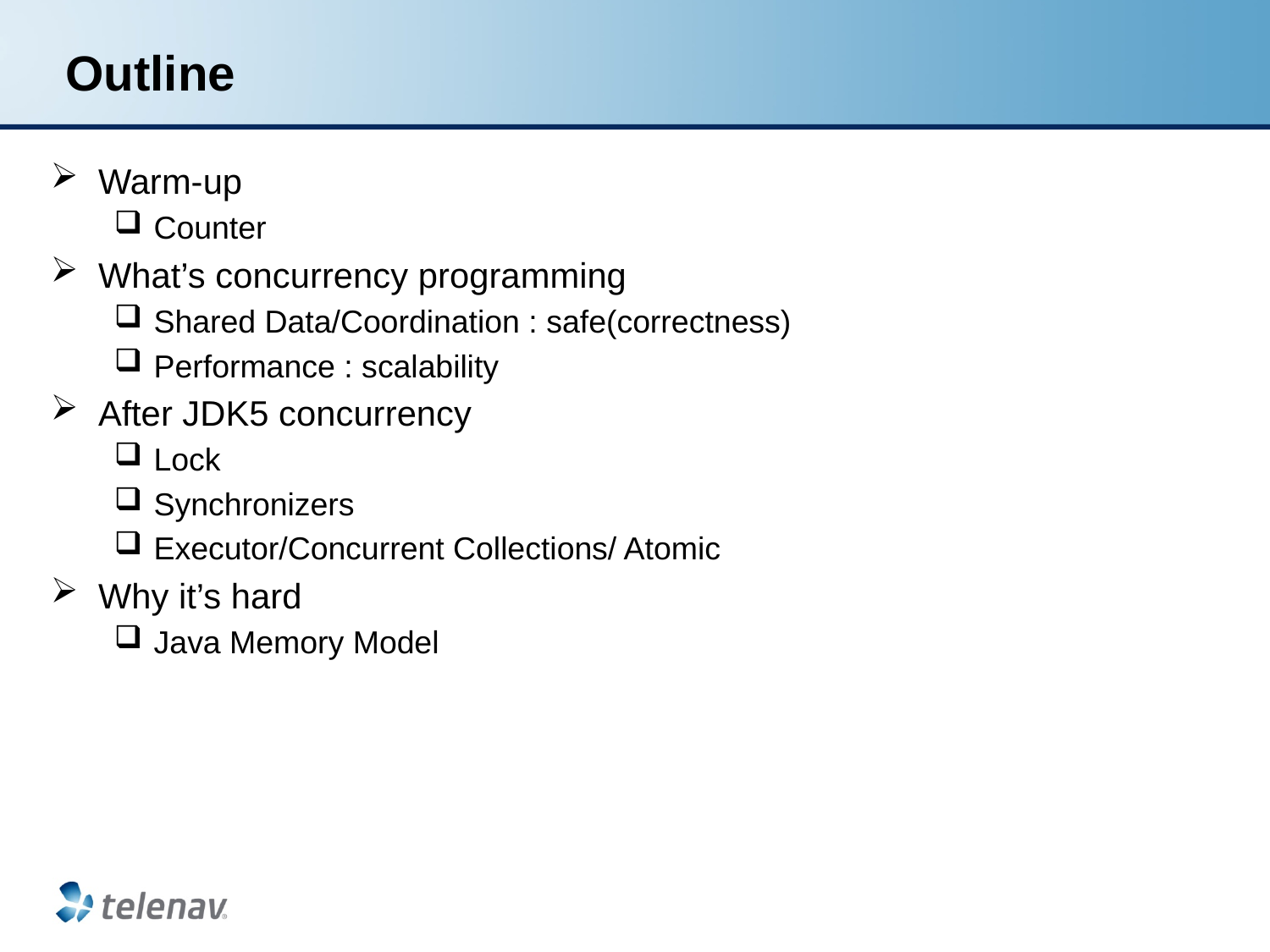

# Outline
Warm-up
Counter
What’s concurrency programming
Shared Data/Coordination : safe(correctness)
Performance : scalability
After JDK5 concurrency
Lock
Synchronizers
Executor/Concurrent Collections/ Atomic
Why it’s hard
Java Memory Model